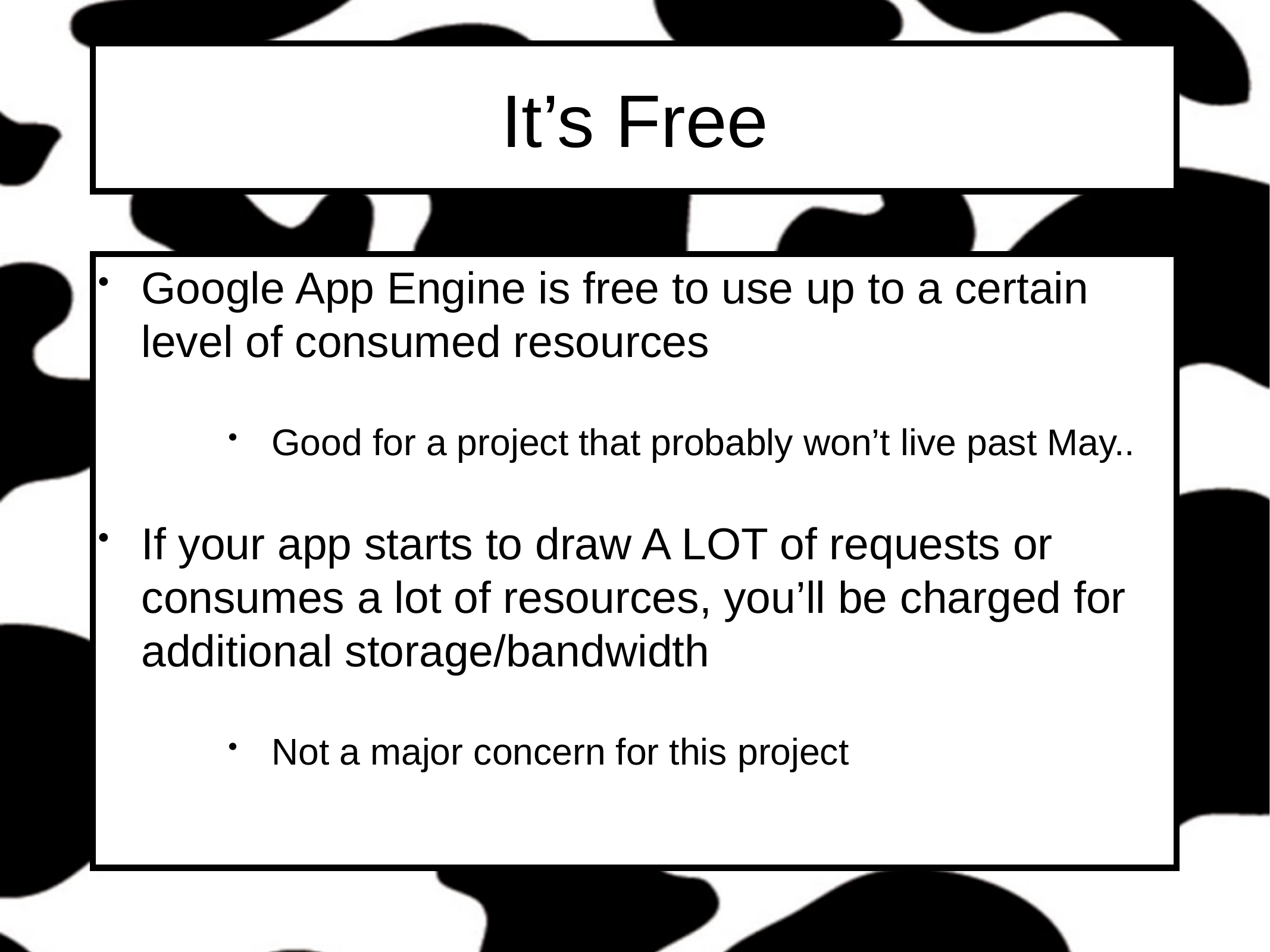

# It’s Free
Google App Engine is free to use up to a certain level of consumed resources
Good for a project that probably won’t live past May..
If your app starts to draw A LOT of requests or consumes a lot of resources, you’ll be charged for additional storage/bandwidth
Not a major concern for this project